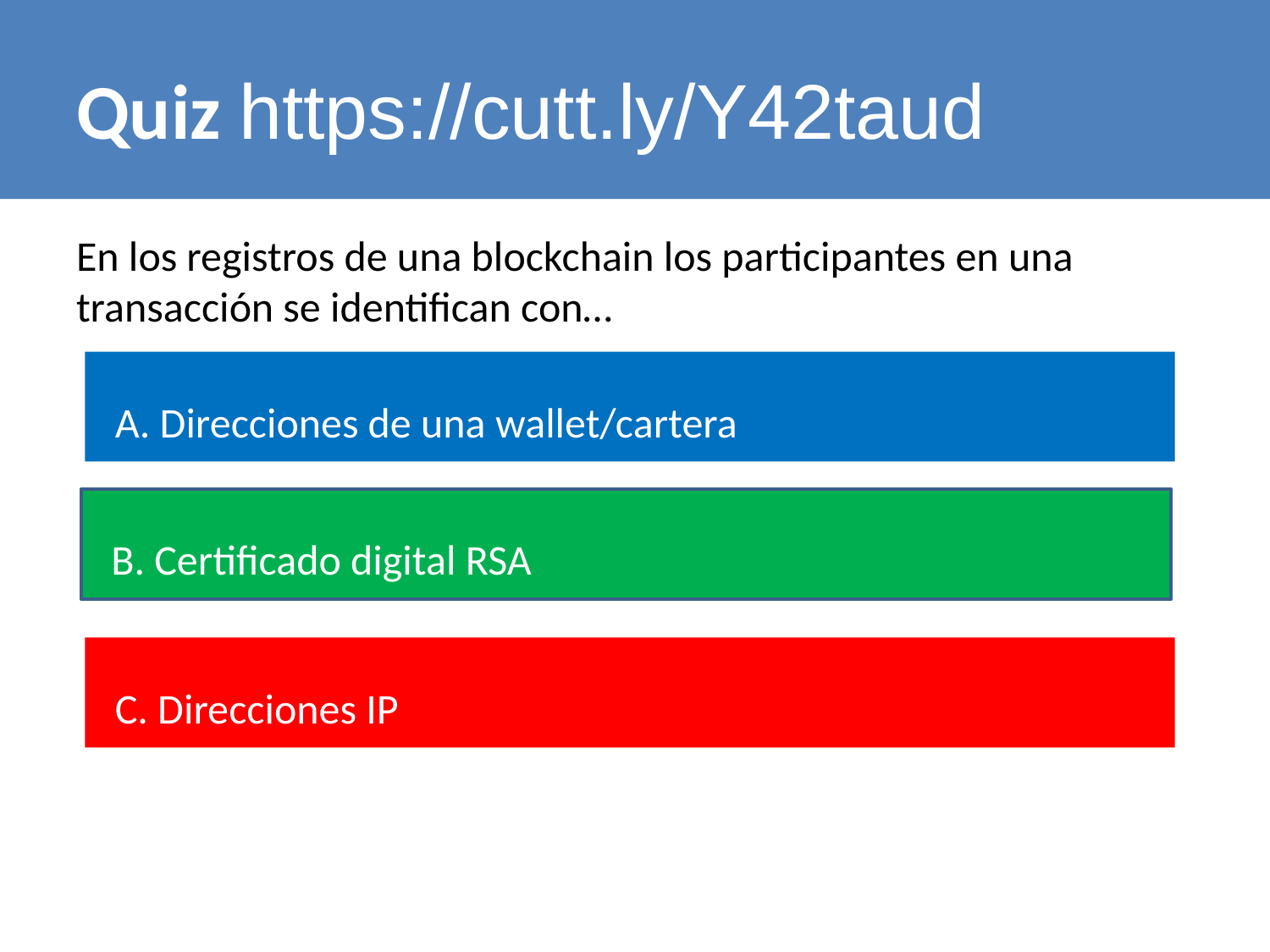

# Quiz https://cutt.ly/Y42taud
En los registros de una blockchain los participantes en una transacción se identifican con…
 A. Direcciones de una wallet/cartera
 B. Certificado digital RSA
 C. Direcciones IP